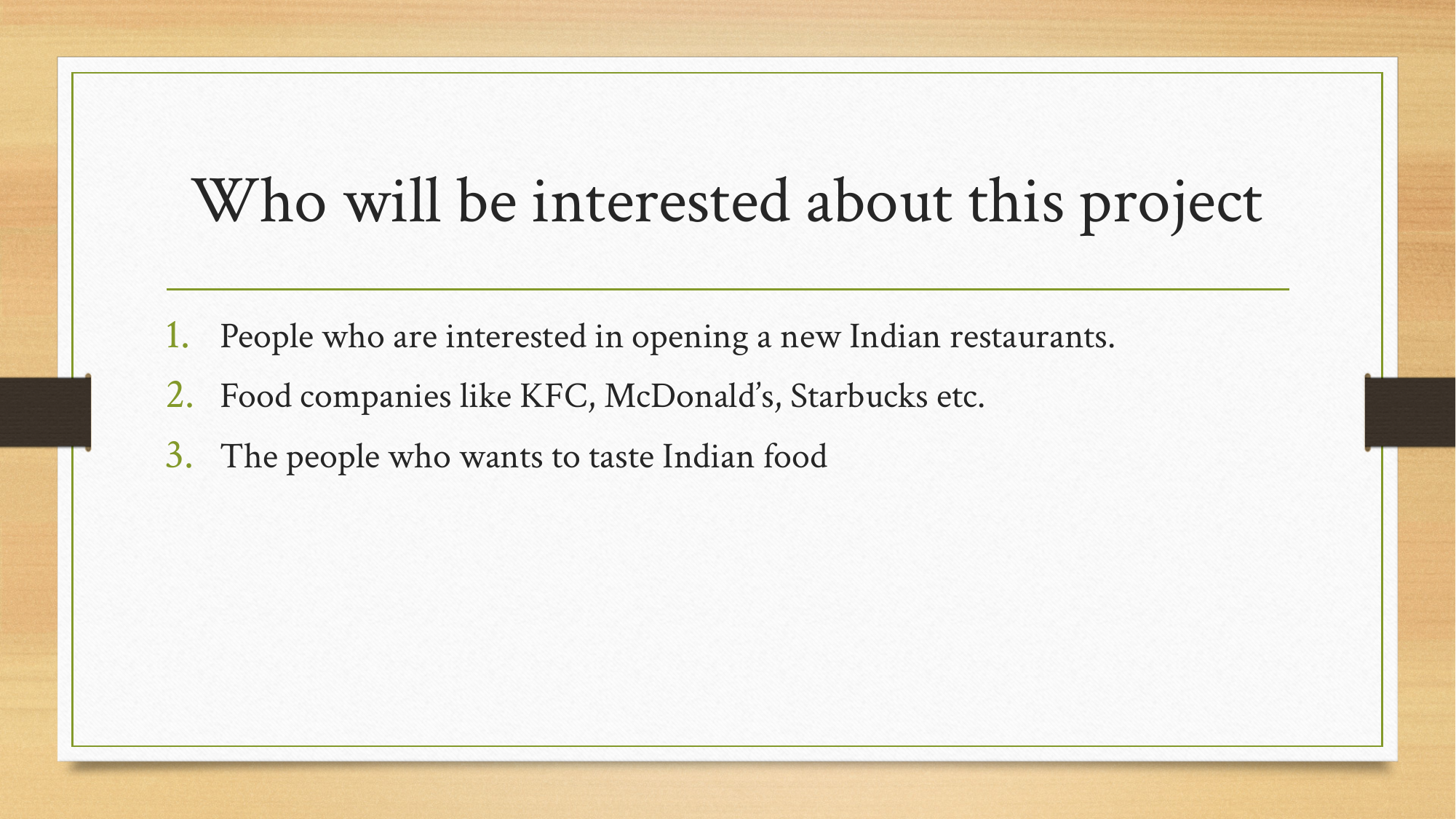

# Who will be interested about this project
People who are interested in opening a new Indian restaurants.
Food companies like KFC, McDonald’s, Starbucks etc.
The people who wants to taste Indian food